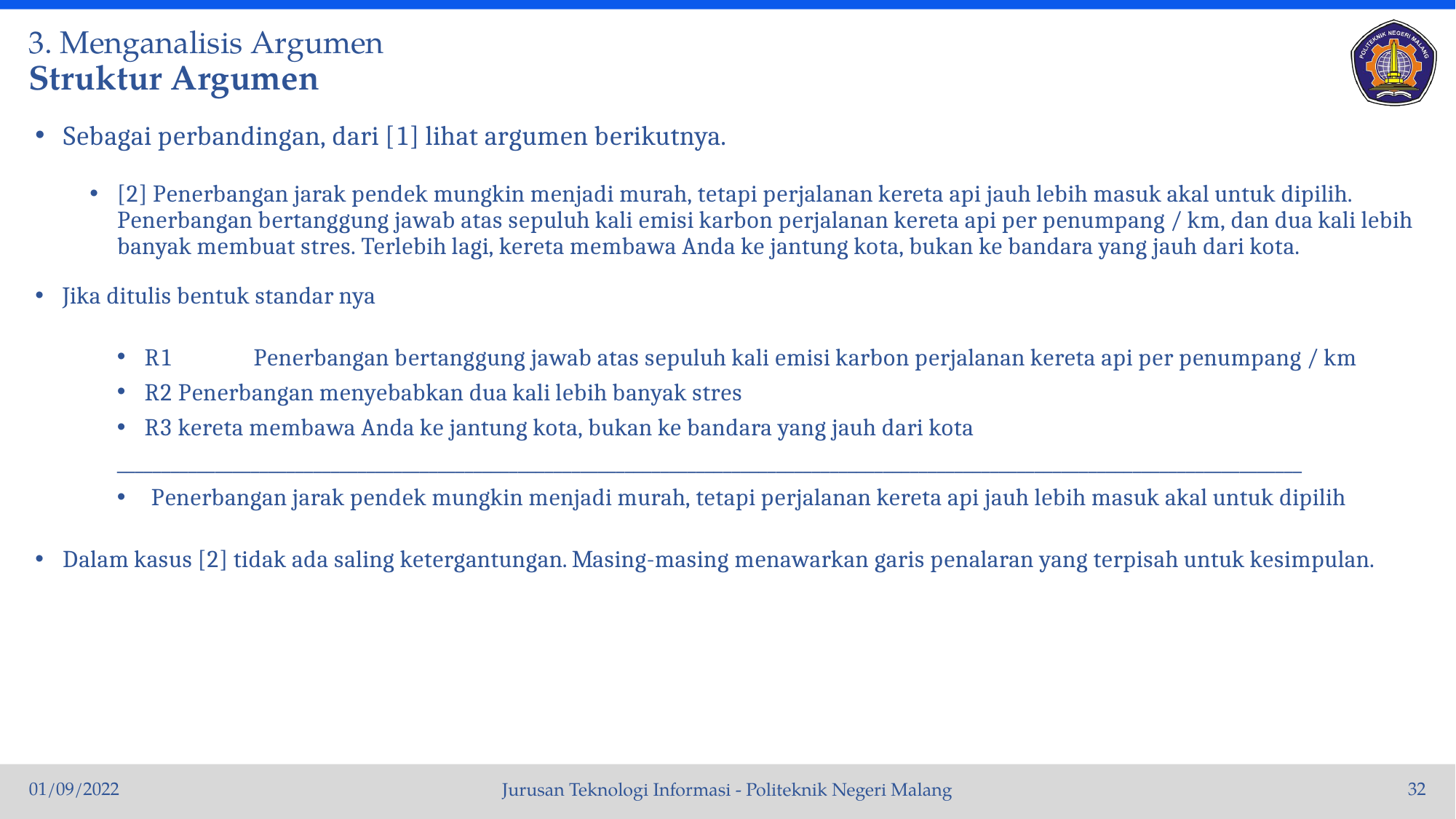

# 3. Menganalisis Argumen Struktur Argumen
Sebagai perbandingan, dari [1] lihat argumen berikutnya.

[2] Penerbangan jarak pendek mungkin menjadi murah, tetapi perjalanan kereta api jauh lebih masuk akal untuk dipilih. Penerbangan bertanggung jawab atas sepuluh kali emisi karbon perjalanan kereta api per penumpang / km, dan dua kali lebih banyak membuat stres. Terlebih lagi, kereta membawa Anda ke jantung kota, bukan ke bandara yang jauh dari kota.
Jika ditulis bentuk standar nya

R1	Penerbangan bertanggung jawab atas sepuluh kali emisi karbon perjalanan kereta api per penumpang / km
R2 Penerbangan menyebabkan dua kali lebih banyak stres
R3 kereta membawa Anda ke jantung kota, bukan ke bandara yang jauh dari kota
_____________________________________________________________________________________________________________________________________
Penerbangan jarak pendek mungkin menjadi murah, tetapi perjalanan kereta api jauh lebih masuk akal untuk dipilih

Dalam kasus [2] tidak ada saling ketergantungan. Masing-masing menawarkan garis penalaran yang terpisah untuk kesimpulan.
01/09/2022
32
Jurusan Teknologi Informasi - Politeknik Negeri Malang